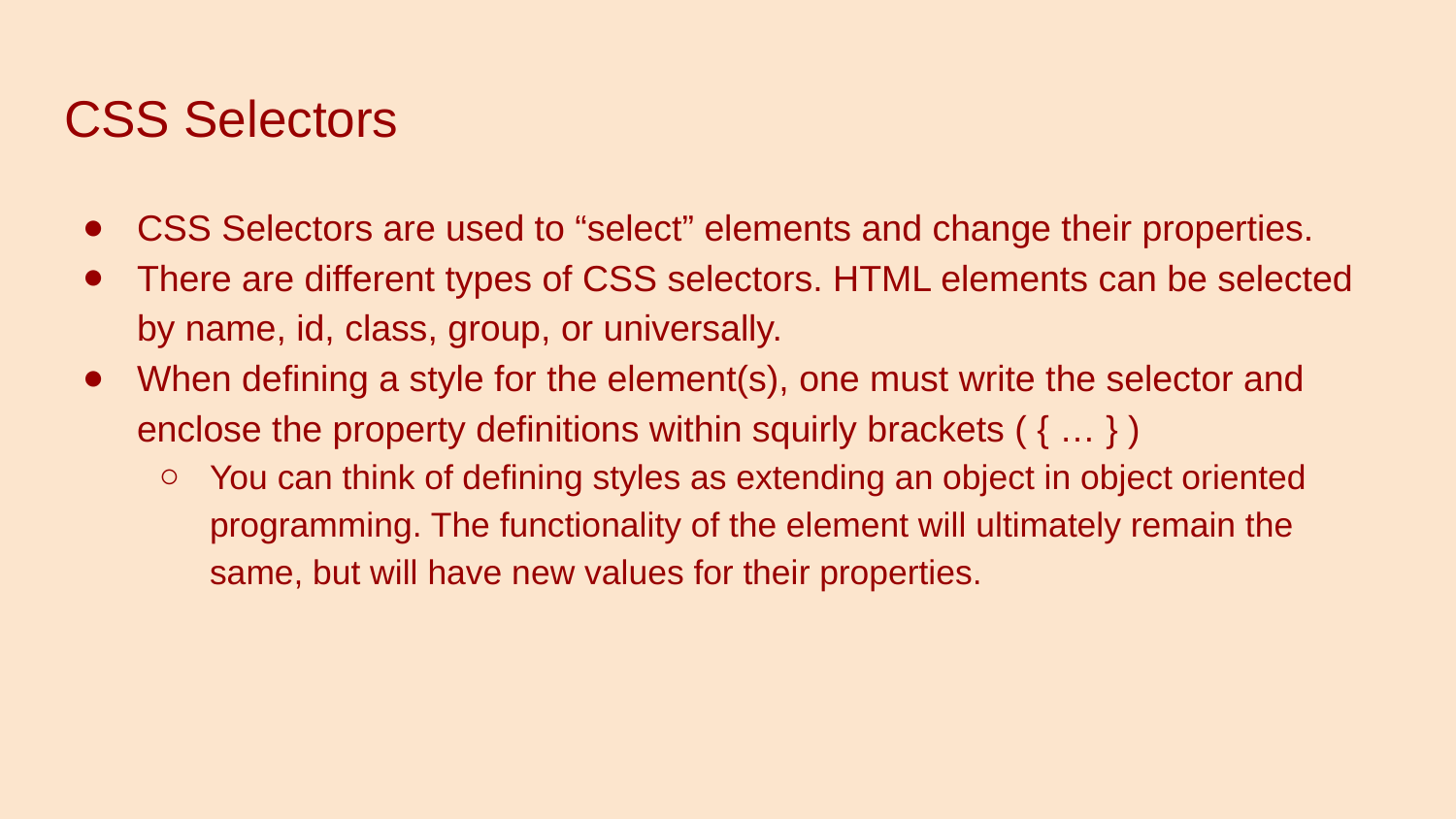

# CSS Selectors
CSS Selectors are used to “select” elements and change their properties.
There are different types of CSS selectors. HTML elements can be selected by name, id, class, group, or universally.
When defining a style for the element(s), one must write the selector and enclose the property definitions within squirly brackets ( { … } )
You can think of defining styles as extending an object in object oriented programming. The functionality of the element will ultimately remain the same, but will have new values for their properties.